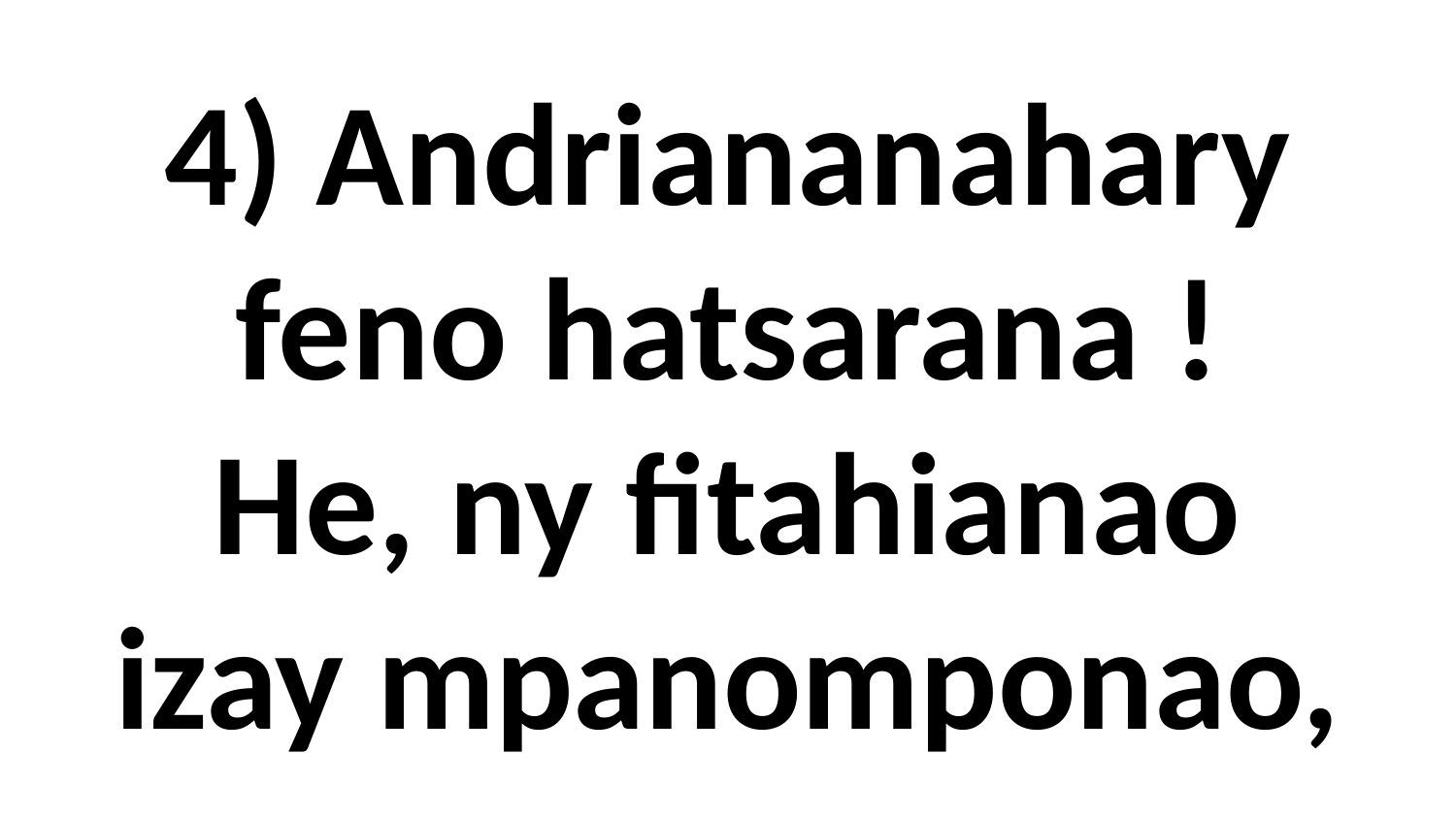

# 4) Andriananahary feno hatsarana ! He, ny fitahianao izay mpanomponao,